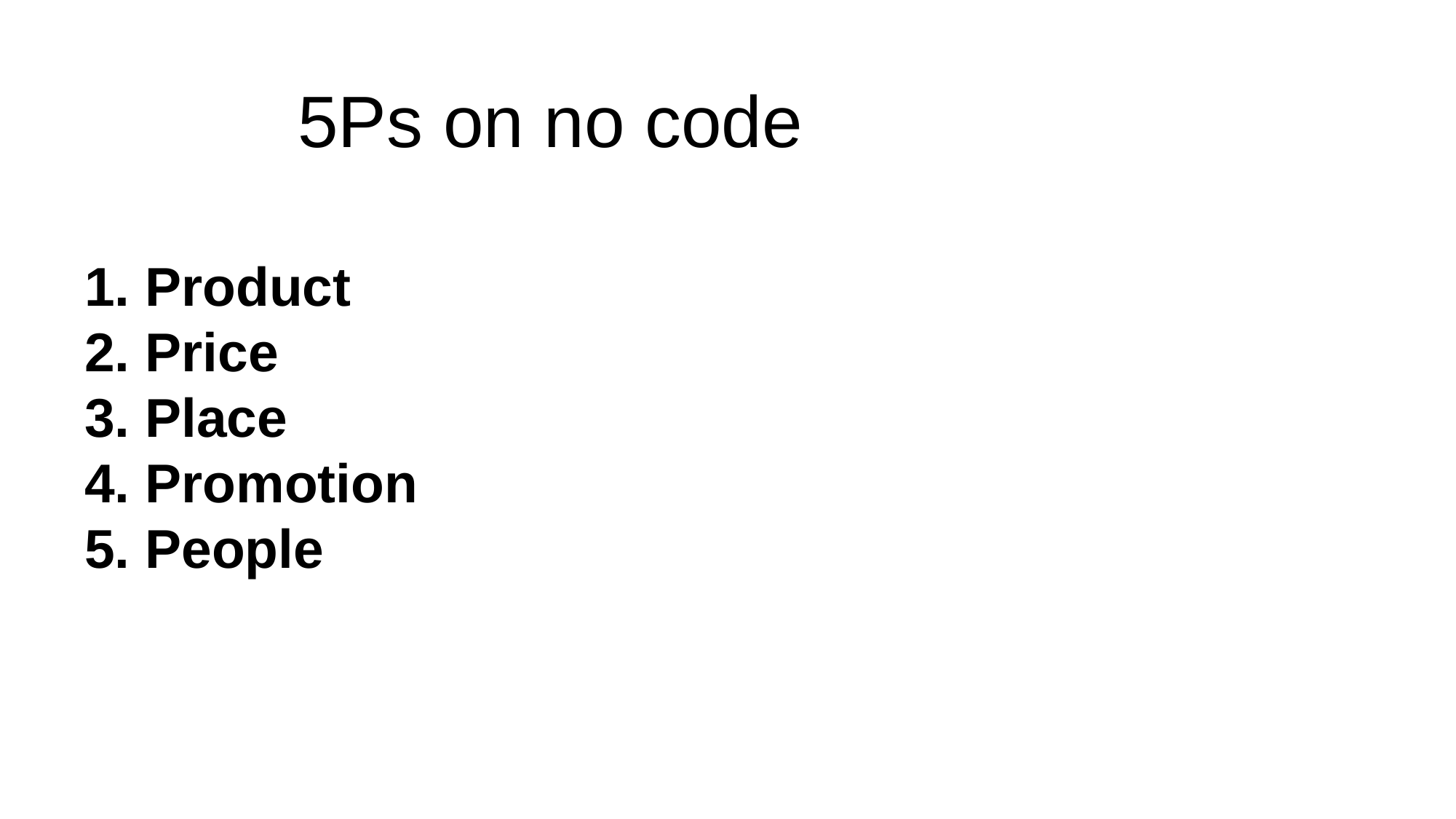

5Ps on no code
1. Product
2. Price
3. Place
4. Promotion
5. People